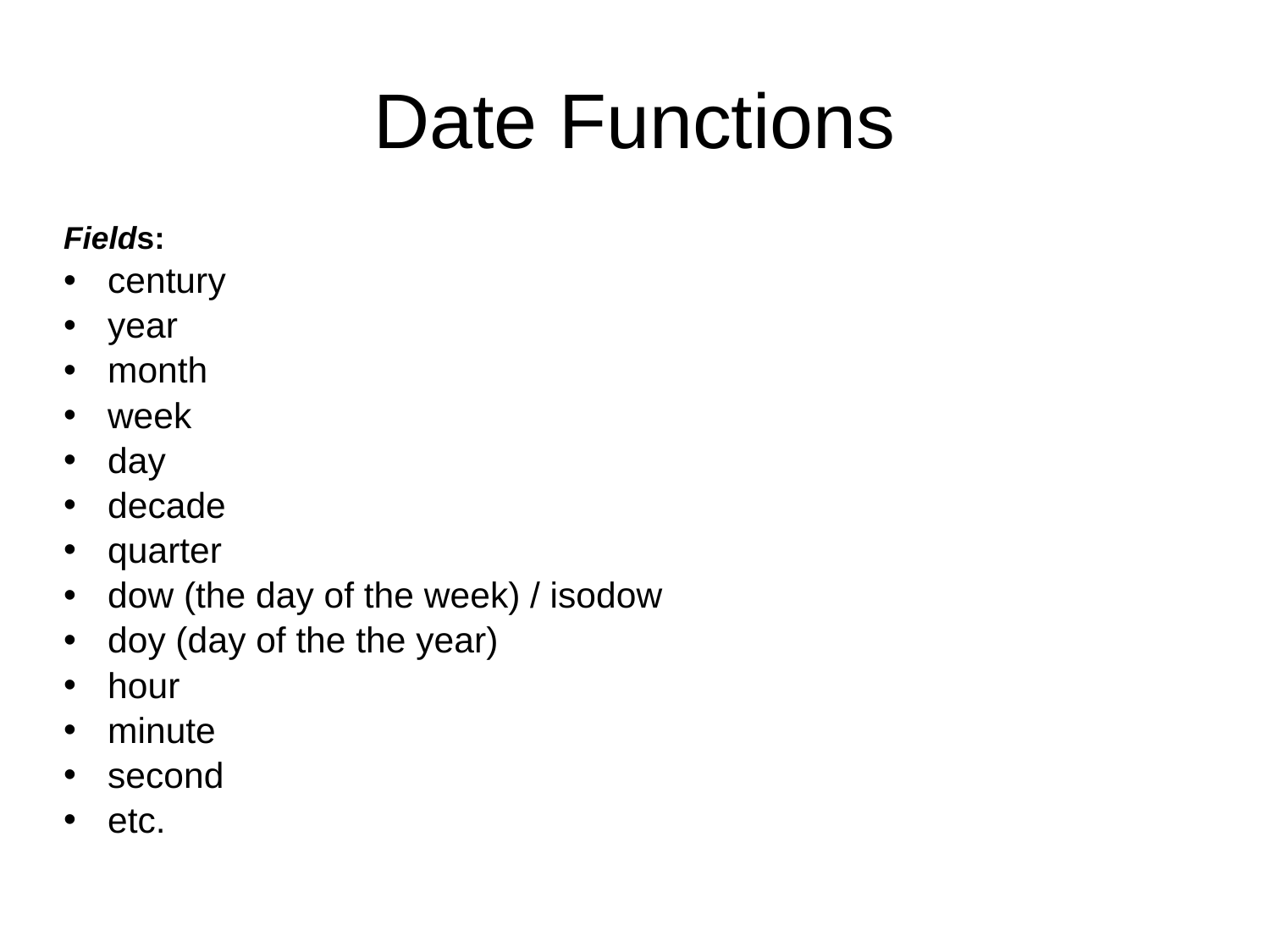

Date Functions
Fields:
century
year
month
week
day
decade
quarter
dow (the day of the week) / isodow
doy (day of the the year)
hour
minute
second
etc.